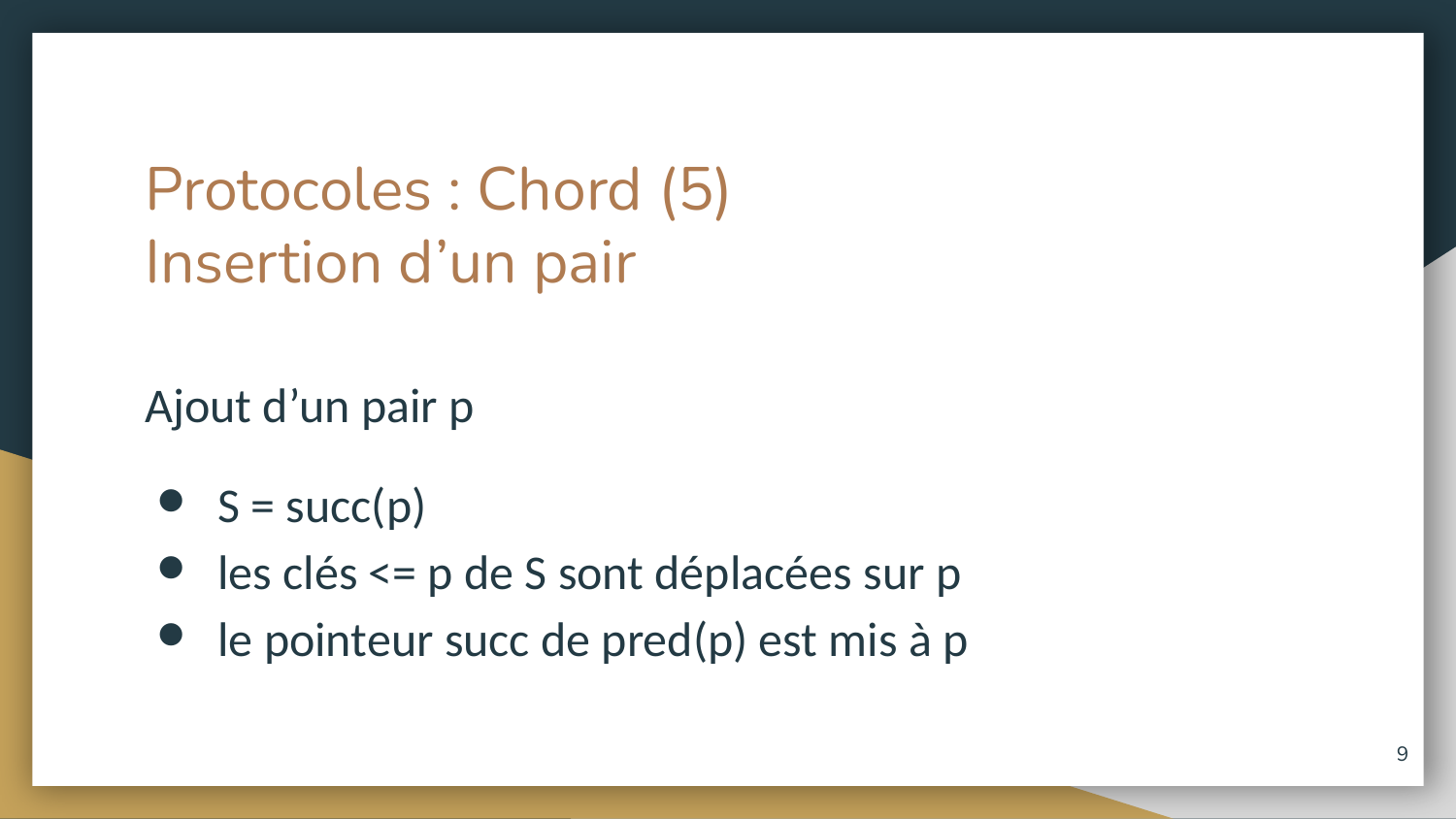

# Protocoles : Chord (5)
Insertion d’un pair

Ajout d’un pair p
S = succ(p)
les clés <= p de S sont déplacées sur p
le pointeur succ de pred(p) est mis à p
9